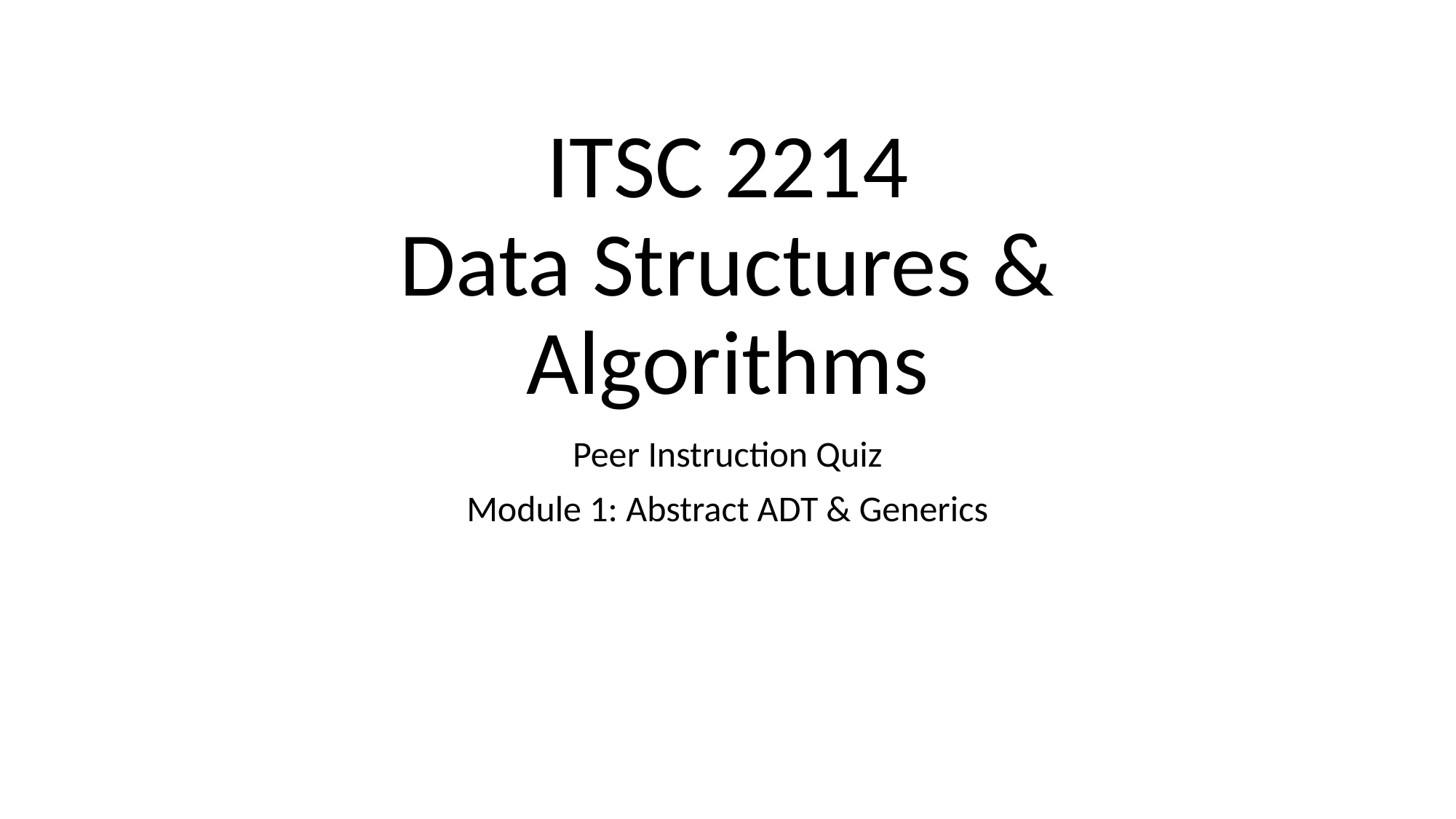

# ITSC 2214 Data Structures & Algorithms
Peer Instruction Quiz
Module 1: Abstract ADT & Generics